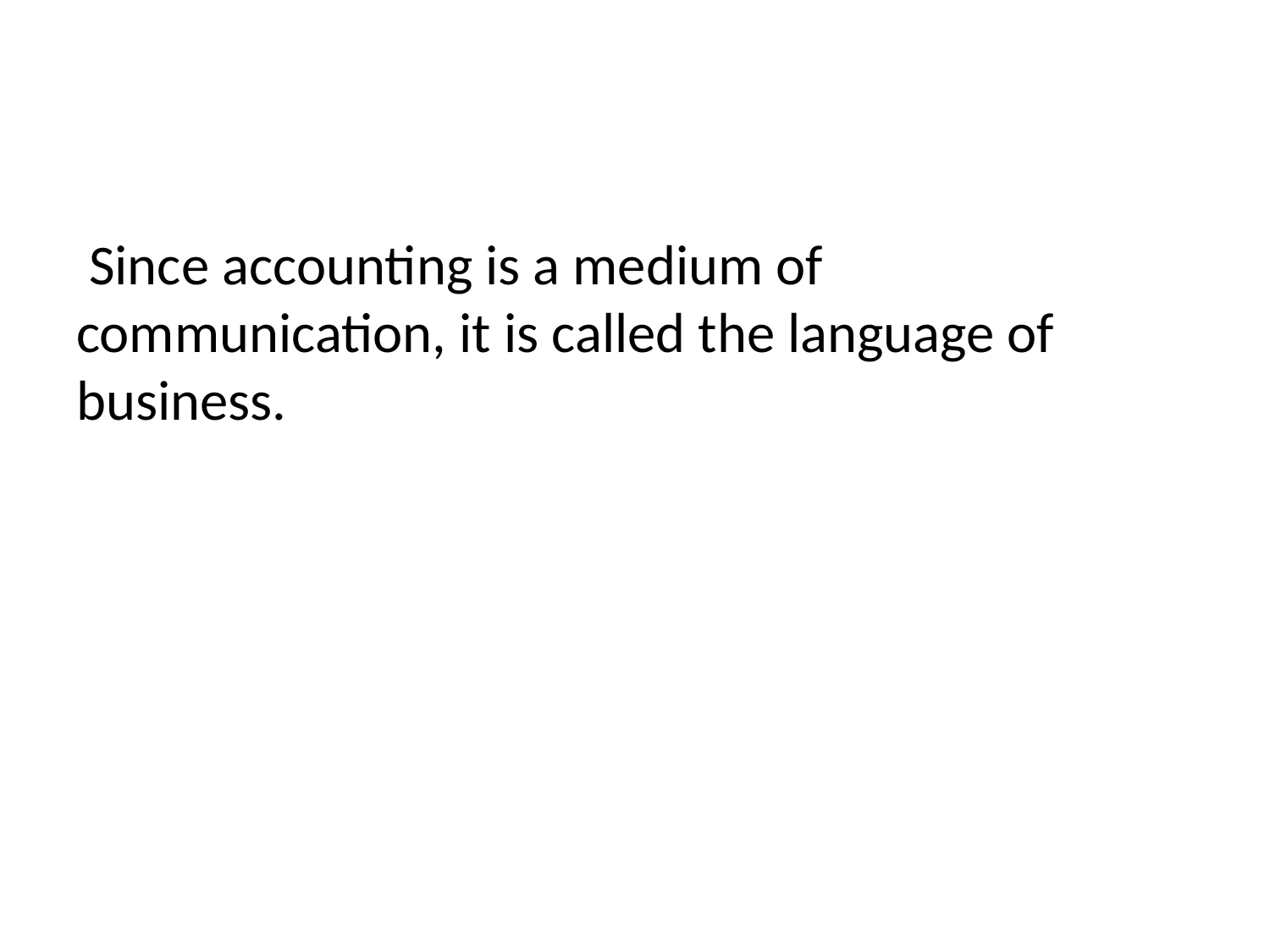

#
 Since accounting is a medium of communication, it is called the language of business.